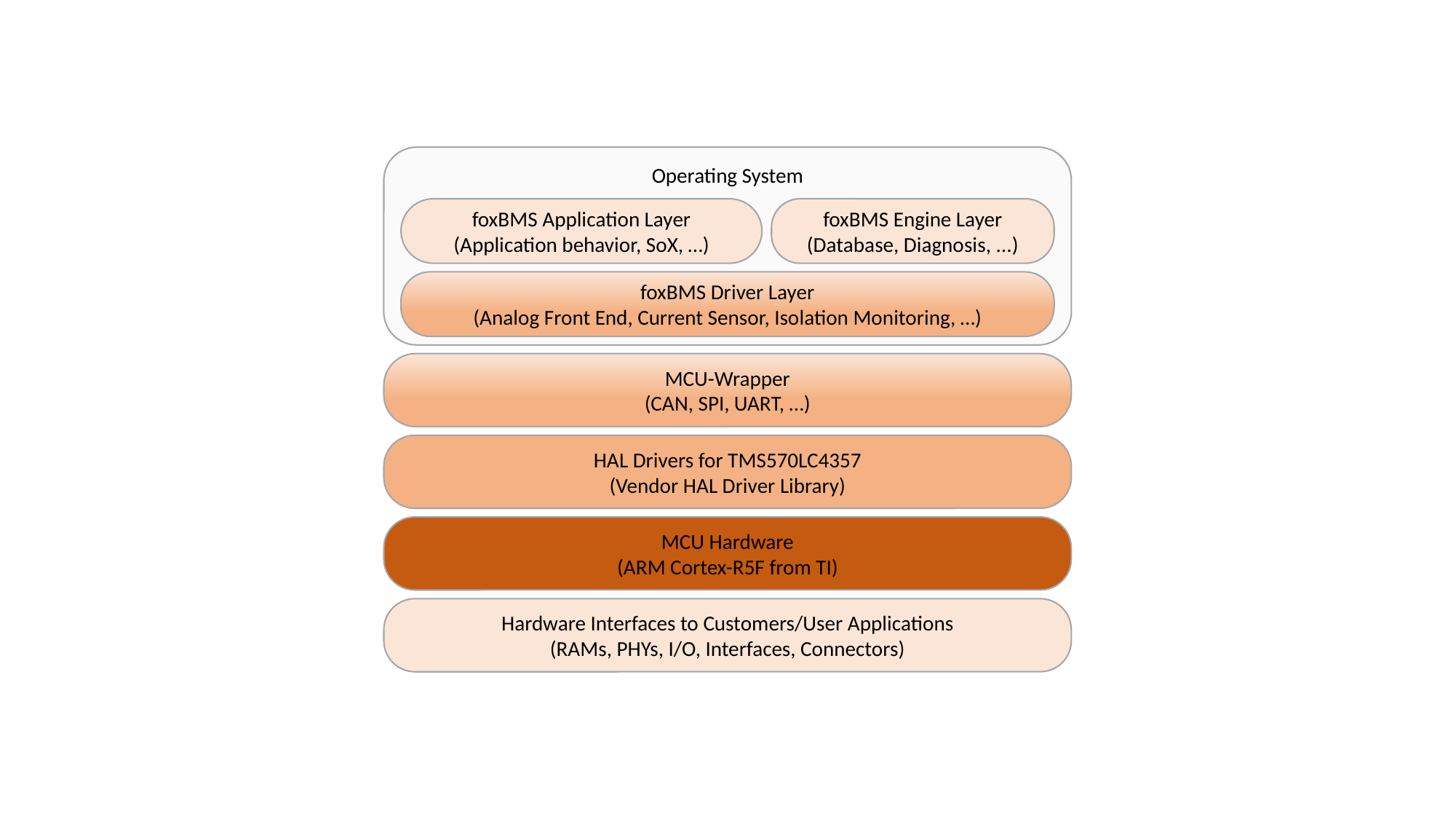

Operating System
foxBMS Engine Layer
(Database, Diagnosis, ...)
foxBMS Application Layer
(Application behavior, SoX, …)
foxBMS Driver Layer
(Analog Front End, Current Sensor, Isolation Monitoring, …)
MCU-Wrapper
(CAN, SPI, UART, …)
HAL Drivers for TMS570LC4357
(Vendor HAL Driver Library)
MCU Hardware
(ARM Cortex-R5F from TI)
Hardware Interfaces to Customers/User Applications
(RAMs, PHYs, I/O, Interfaces, Connectors)